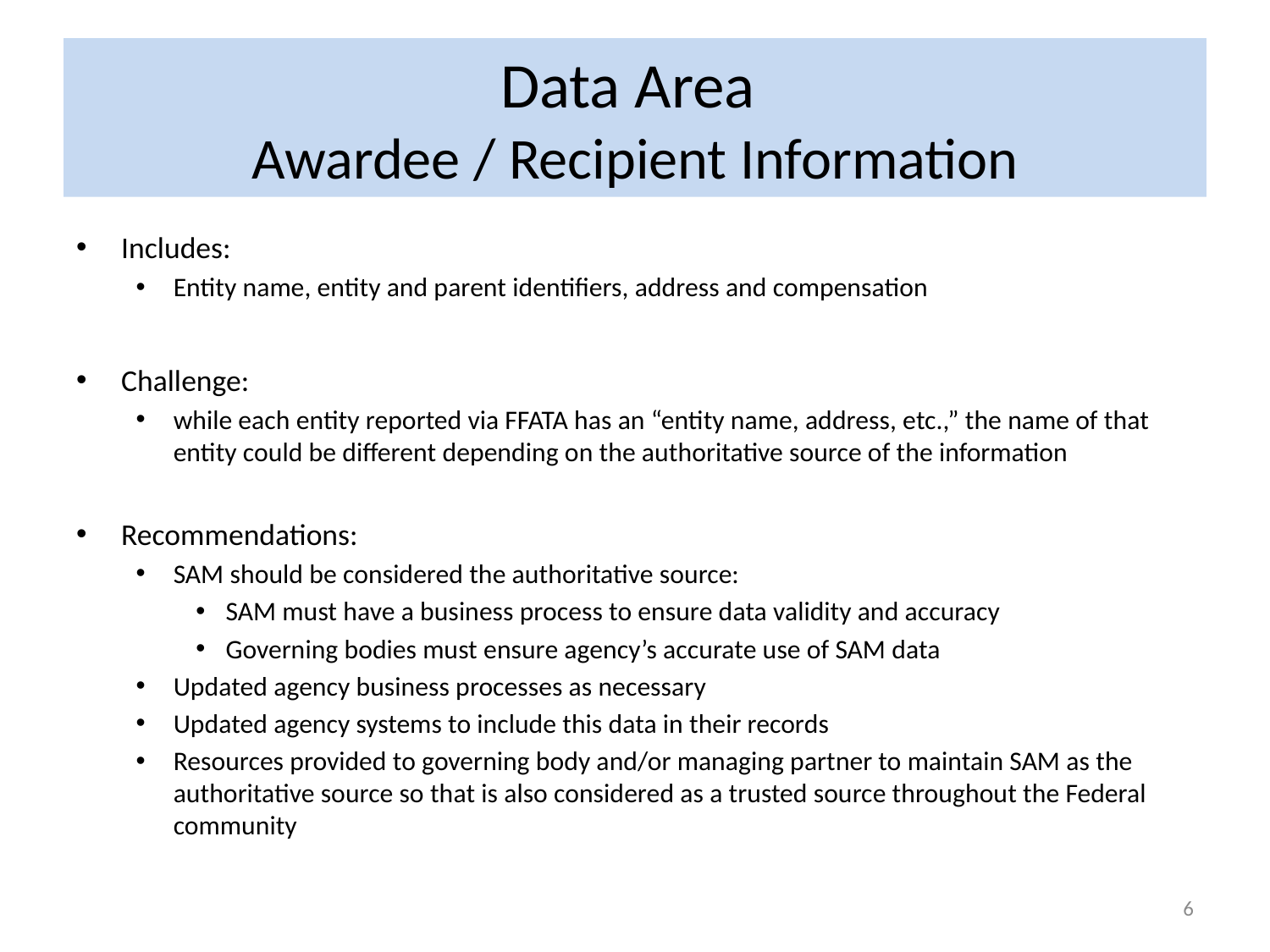

# Data Area Awardee / Recipient Information
Includes:
Entity name, entity and parent identifiers, address and compensation

Challenge:
while each entity reported via FFATA has an “entity name, address, etc.,” the name of that entity could be different depending on the authoritative source of the information

Recommendations:
SAM should be considered the authoritative source:
SAM must have a business process to ensure data validity and accuracy
Governing bodies must ensure agency’s accurate use of SAM data
Updated agency business processes as necessary
Updated agency systems to include this data in their records
Resources provided to governing body and/or managing partner to maintain SAM as the authoritative source so that is also considered as a trusted source throughout the Federal community

6